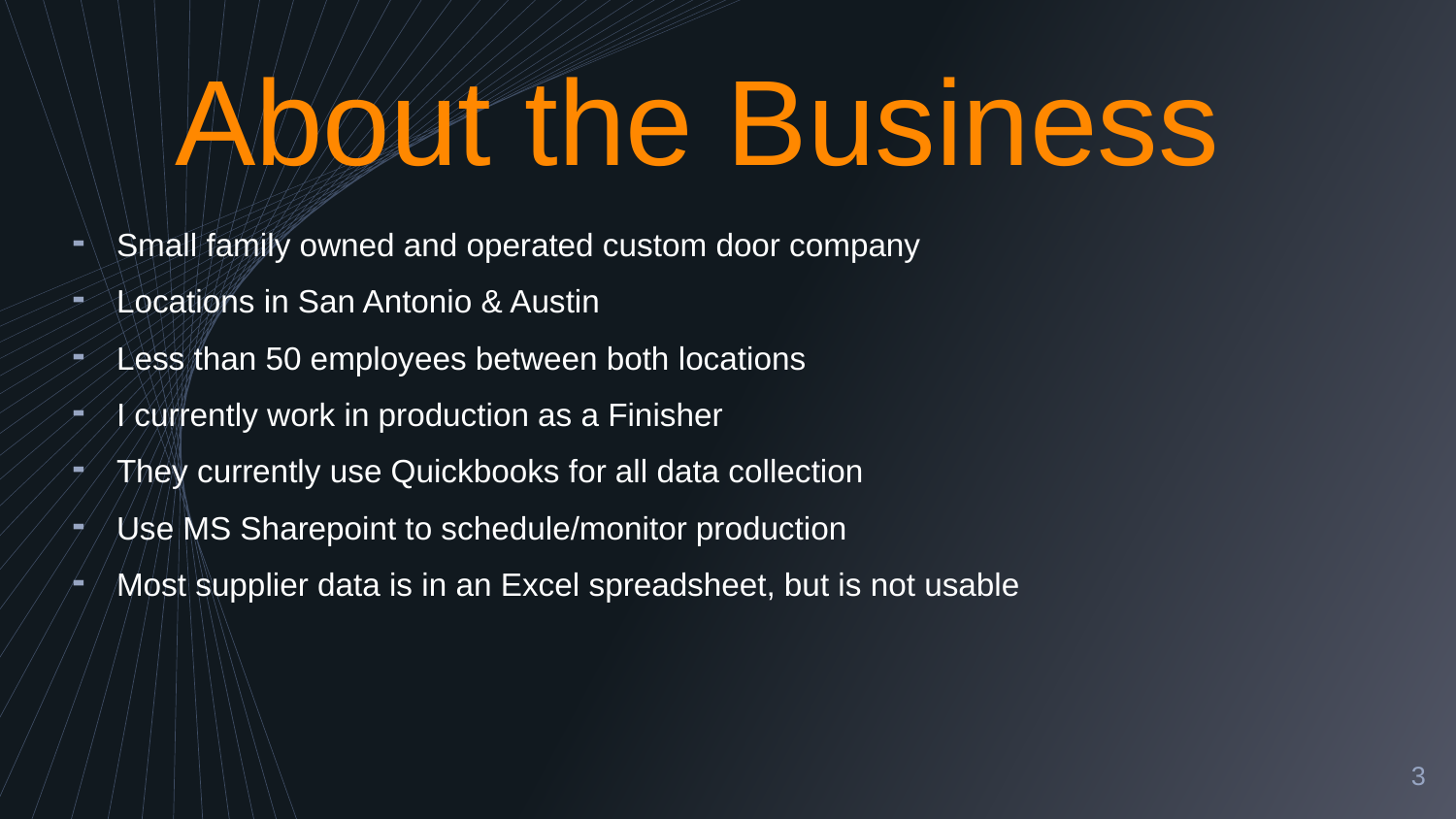

About the Business
Small family owned and operated custom door company
Locations in San Antonio & Austin
Less than 50 employees between both locations
I currently work in production as a Finisher
They currently use Quickbooks for all data collection
Use MS Sharepoint to schedule/monitor production
Most supplier data is in an Excel spreadsheet, but is not usable
3